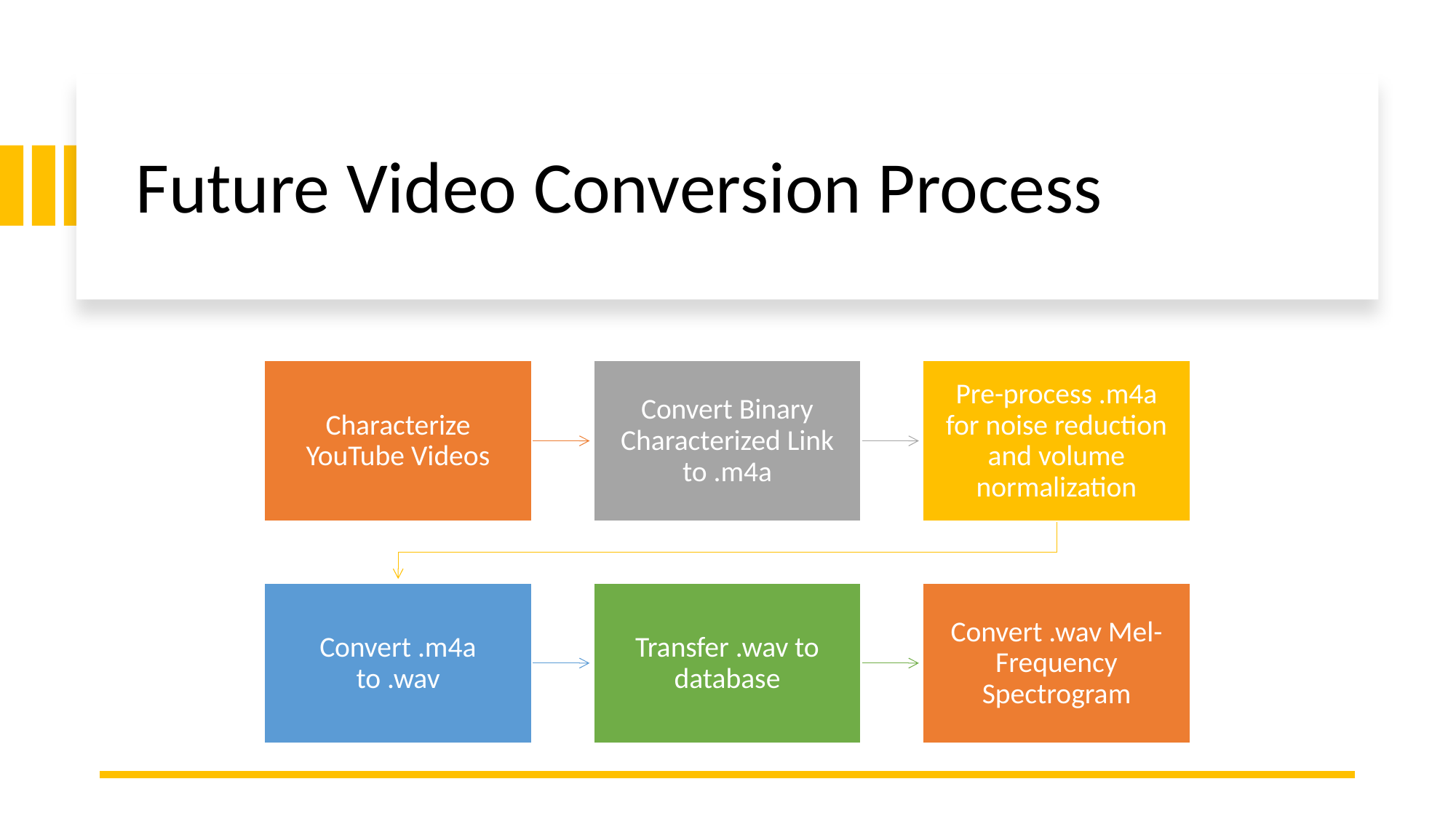

# Future Video Conversion Process

Characterize YouTube Videos

Convert Binary Characterized Link to .m4a

Pre-process .m4a for noise reduction and volume normalization

Convert .m4a to .wav

Transfer .wav to database
Convert .wav Mel-Frequency Spectrogram